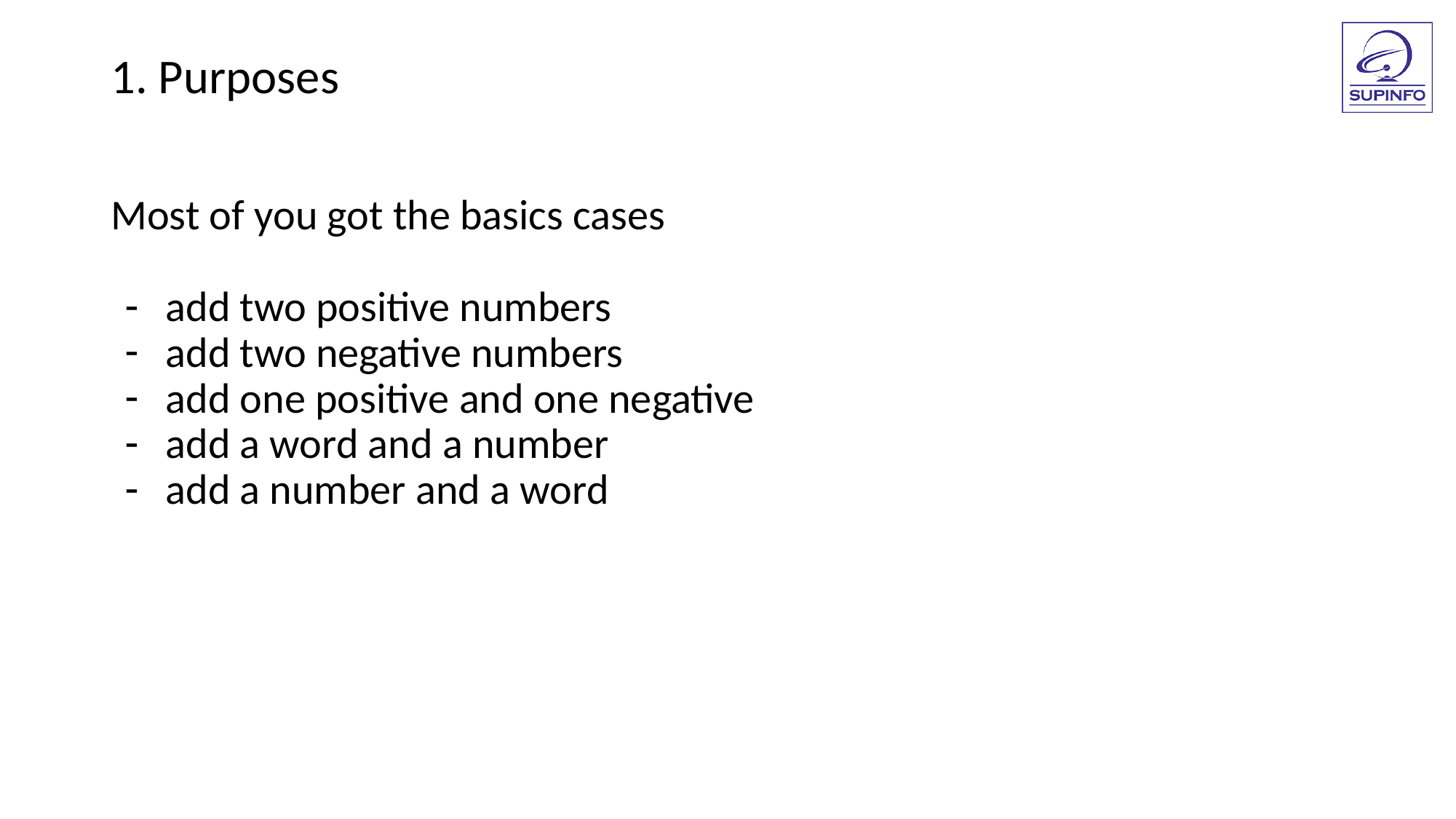

1. Purposes
Most of you got the basics cases

add two positive numbers
add two negative numbers
add one positive and one negative
add a word and a number
add a number and a word